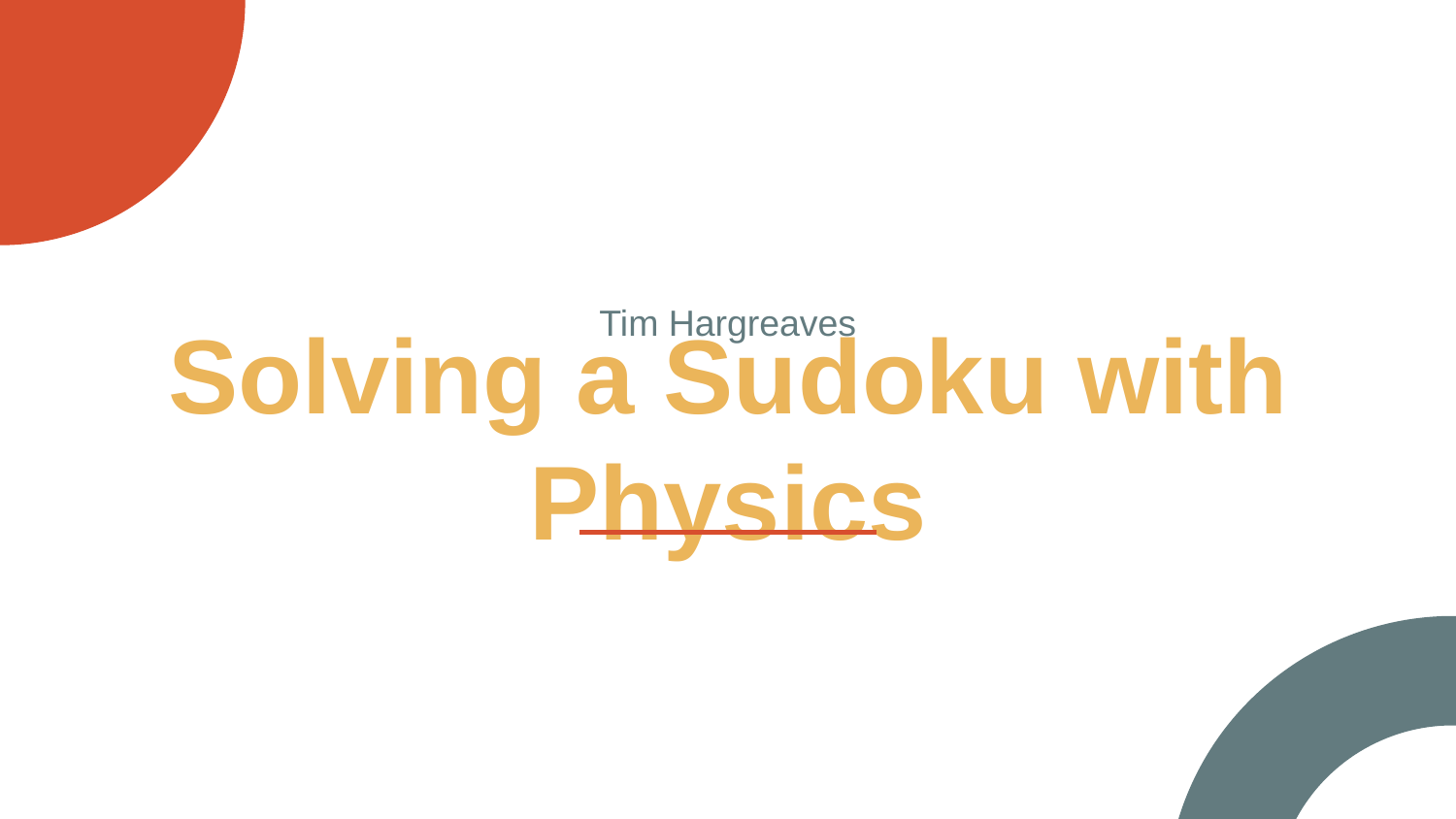

Tim Hargreaves
# Solving a Sudoku with Physics